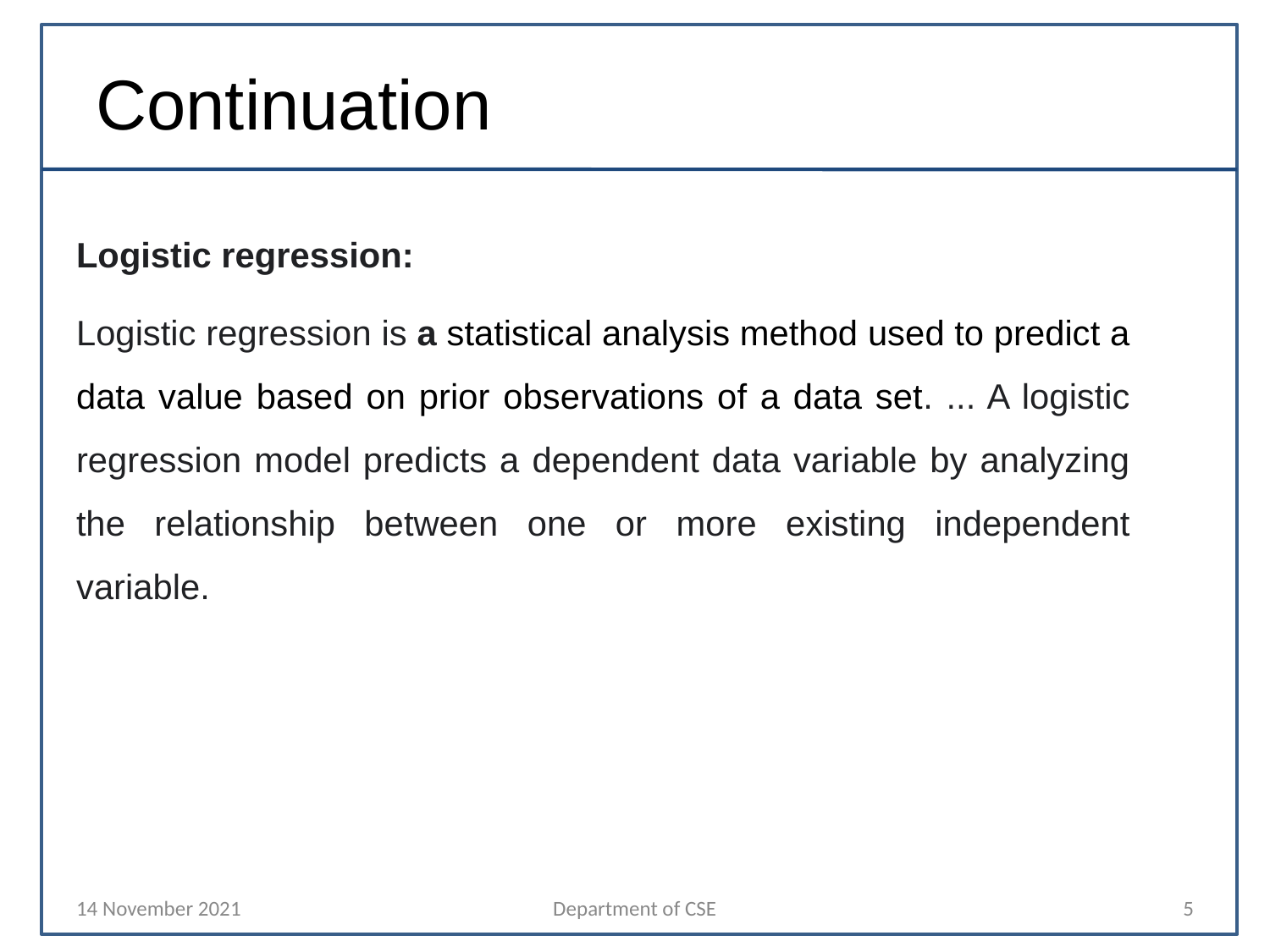

Continuation
Logistic regression:
Logistic regression is a statistical analysis method used to predict a data value based on prior observations of a data set. ... A logistic regression model predicts a dependent data variable by analyzing the relationship between one or more existing independent variable.
14 November 2021
Department of CSE
5